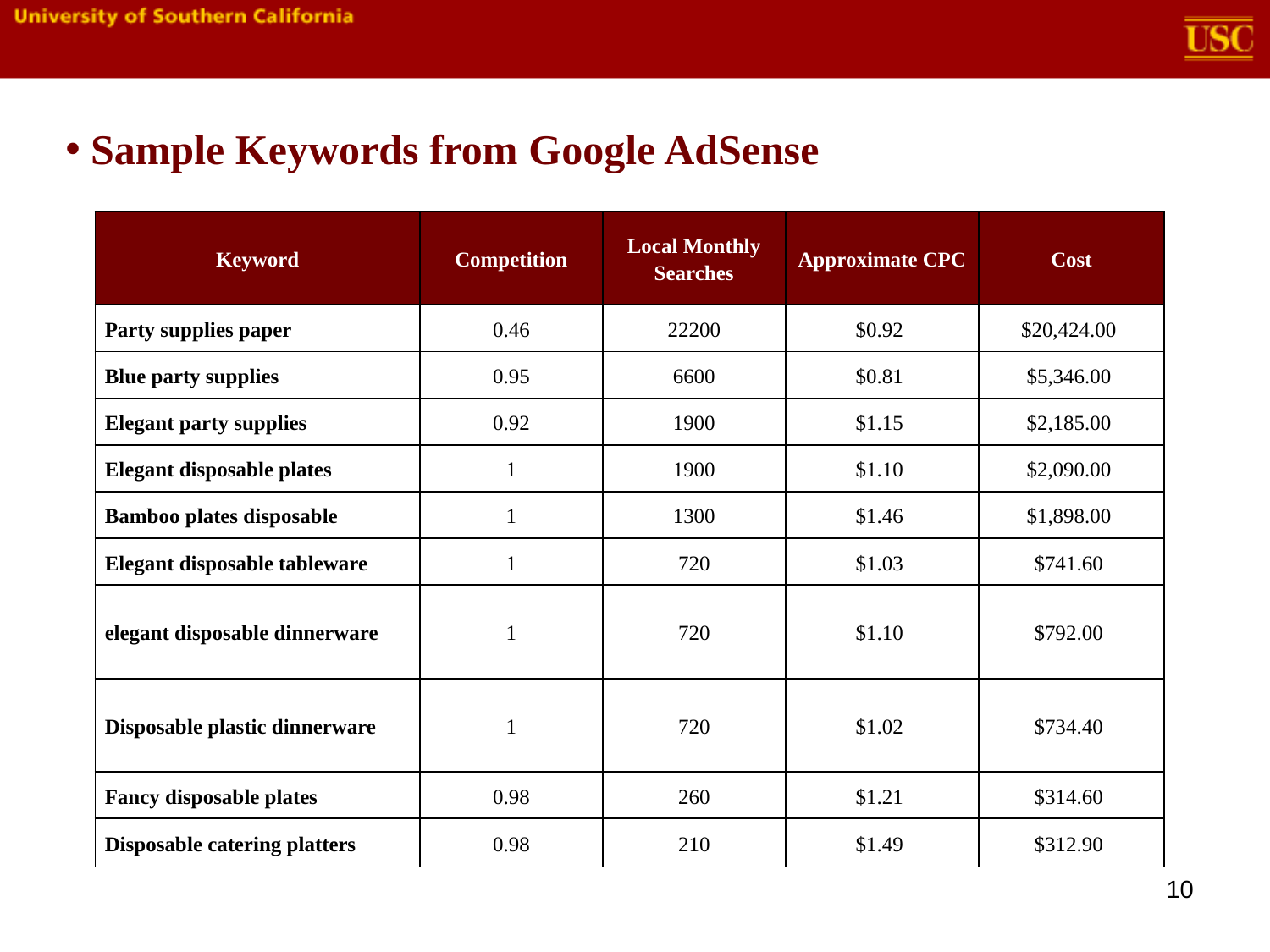

Sample Keywords from Google AdSense
| Keyword | Competition | Local Monthly Searches | Approximate CPC | Cost |
| --- | --- | --- | --- | --- |
| Party supplies paper | 0.46 | 22200 | $0.92 | $20,424.00 |
| Blue party supplies | 0.95 | 6600 | $0.81 | $5,346.00 |
| Elegant party supplies | 0.92 | 1900 | $1.15 | $2,185.00 |
| Elegant disposable plates | 1 | 1900 | $1.10 | $2,090.00 |
| Bamboo plates disposable | 1 | 1300 | $1.46 | $1,898.00 |
| Elegant disposable tableware | 1 | 720 | $1.03 | $741.60 |
| elegant disposable dinnerware | 1 | 720 | $1.10 | $792.00 |
| Disposable plastic dinnerware | 1 | 720 | $1.02 | $734.40 |
| Fancy disposable plates | 0.98 | 260 | $1.21 | $314.60 |
| Disposable catering platters | 0.98 | 210 | $1.49 | $312.90 |
10